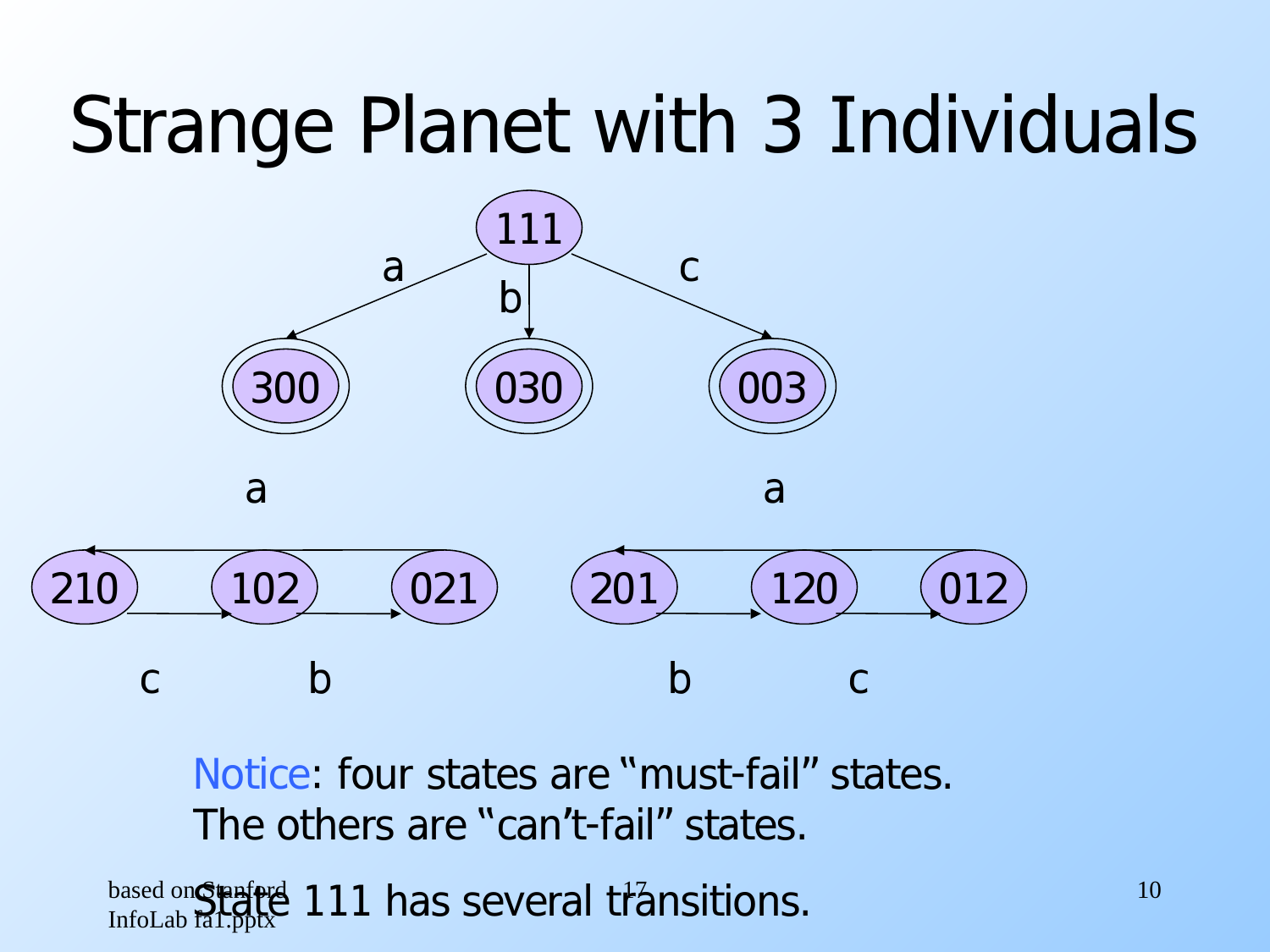

# Strange Planet with 3 Individuals
111
a
c

b

300
030
003
a
a
210
102
021
201
120
012
c
b
b
c
Notice: four states are “must-fail” states.
The others are “can’t-fail” states.
based on Stanford InfoLab fa1.pptx
State 111 has several transitions.
17
10